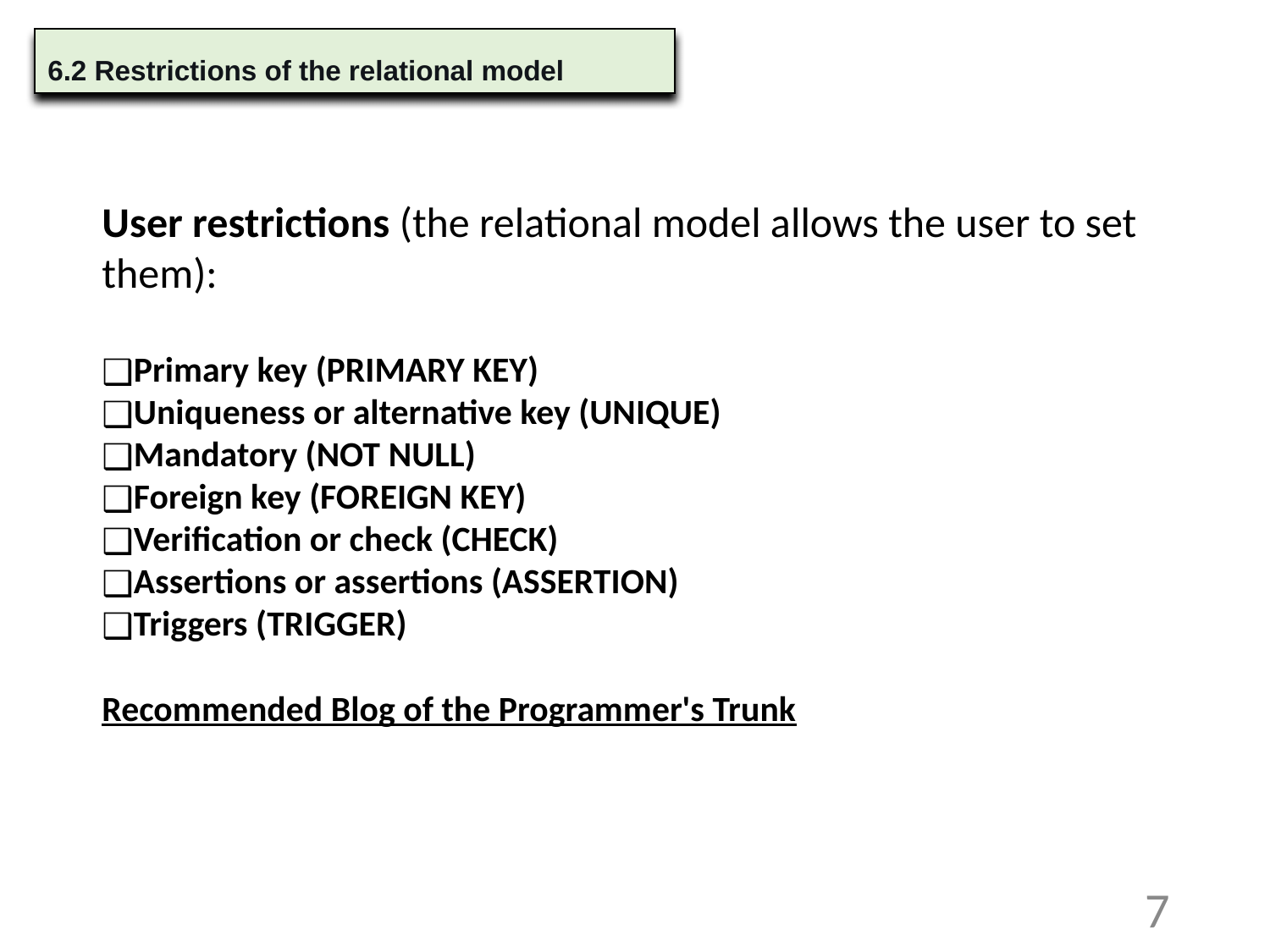

6.2 Restrictions of the relational model
User restrictions (the relational model allows the user to set them):

Primary key (PRIMARY KEY)
Uniqueness or alternative key (UNIQUE)
Mandatory (NOT NULL)
Foreign key (FOREIGN KEY)
Verification or check (CHECK)
Assertions or assertions (ASSERTION)
Triggers (TRIGGER)

Recommended Blog of the Programmer's Trunk
7